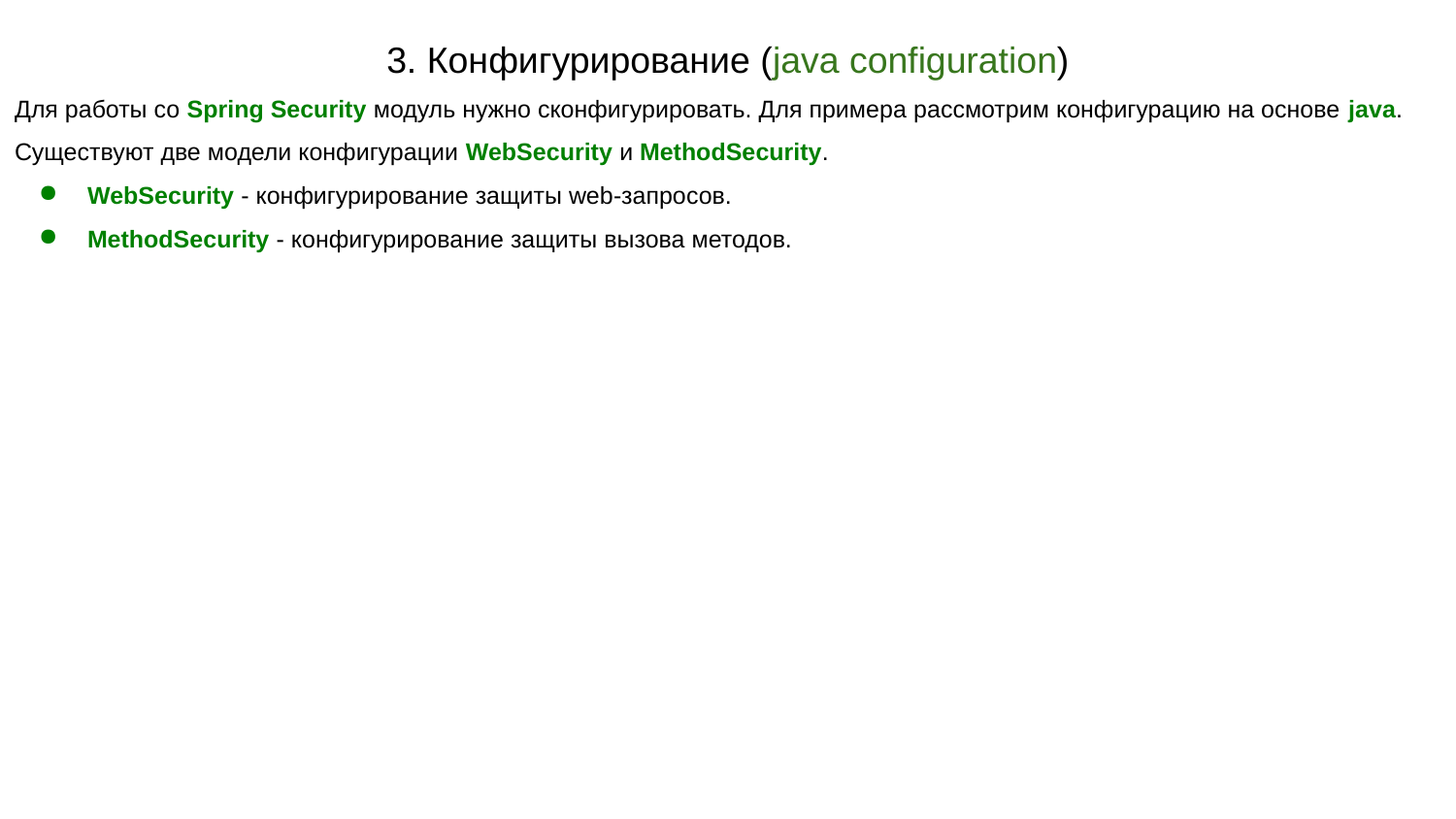

3. Конфигурирование (java configuration)
Для работы со Spring Security модуль нужно сконфигурировать. Для примера рассмотрим конфигурацию на основе java.
Существуют две модели конфигурации WebSecurity и MethodSecurity.
WebSecurity - конфигурирование защиты web-запросов.
MethodSecurity - конфигурирование защиты вызова методов.